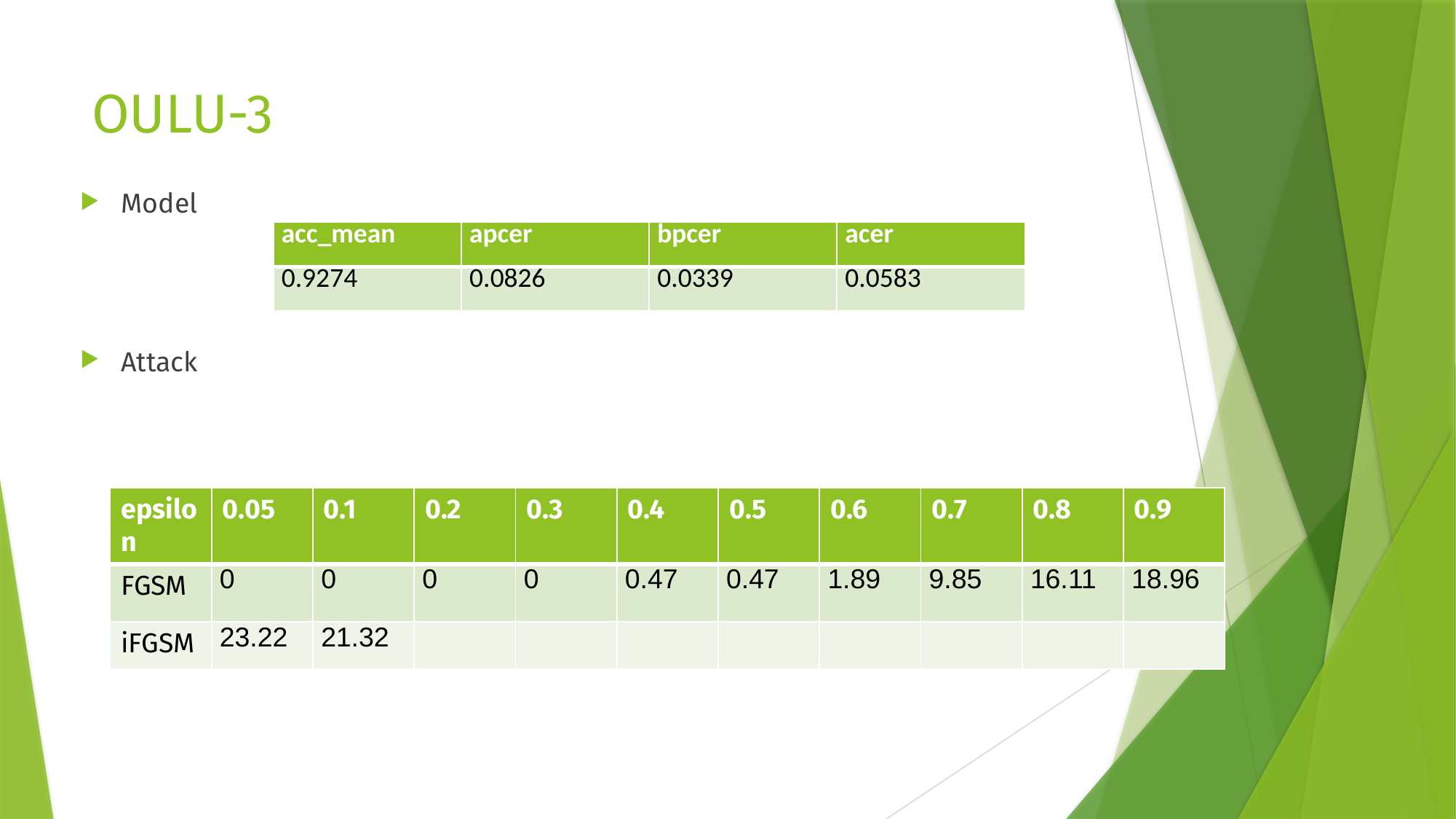

# OULU-3
Model
| acc\_mean | apcer | bpcer | acer |
| --- | --- | --- | --- |
| 0.9274 | 0.0826 | 0.0339 | 0.0583 |
Attack
| epsilon | 0.05 | 0.1 | 0.2 | 0.3 | 0.4 | 0.5 | 0.6 | 0.7 | 0.8 | 0.9 |
| --- | --- | --- | --- | --- | --- | --- | --- | --- | --- | --- |
| FGSM | 0 | 0 | 0 | 0 | 0.47 | 0.47 | 1.89 | 9.85 | 16.11 | 18.96 |
| iFGSM | 23.22 | 21.32 |  |  |  |  |  |  |  |  |